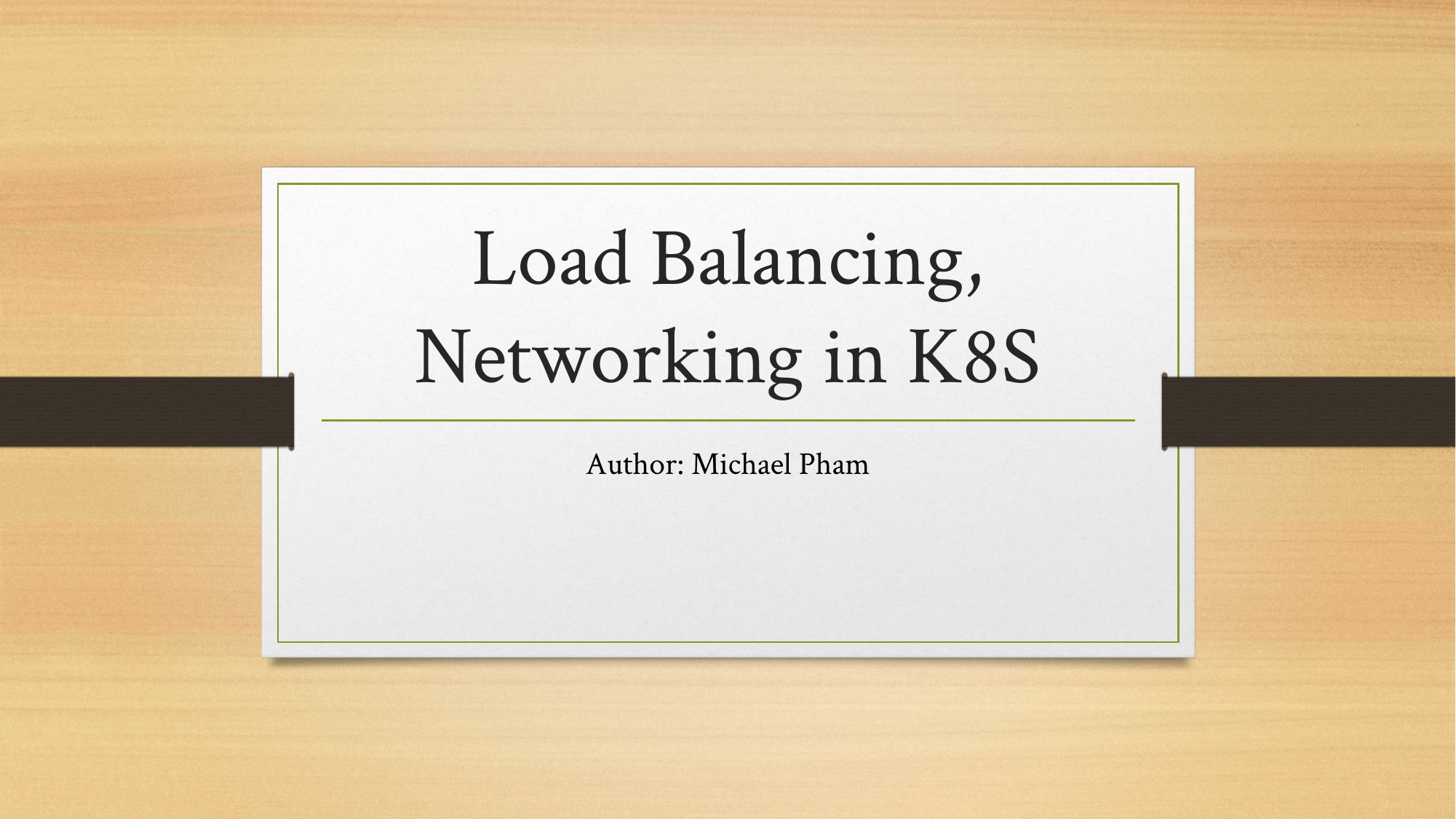

# Load Balancing, Networking in K8S
Author: Michael Pham